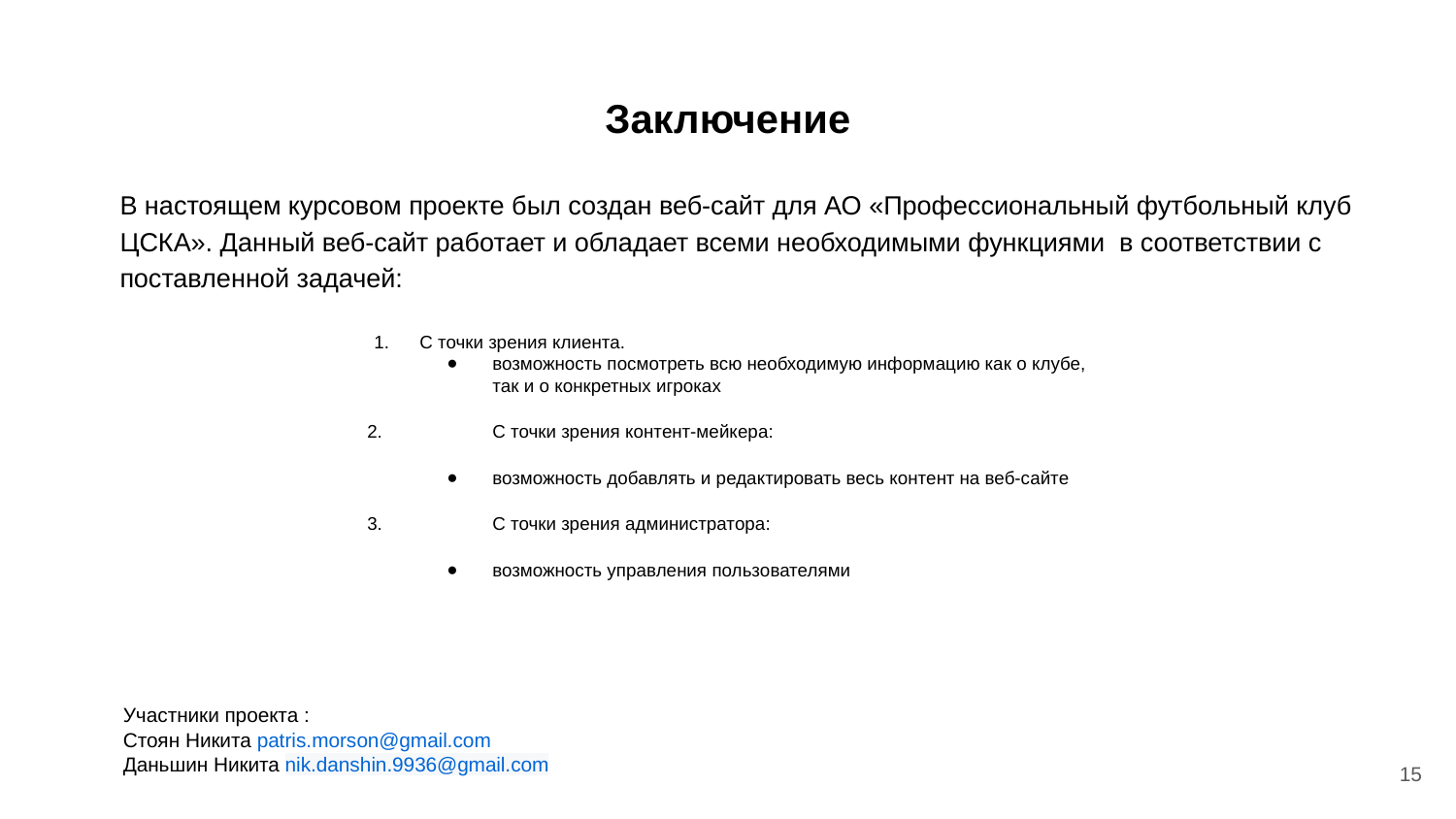

# Заключение
В настоящем курсовом проекте был создан веб-сайт для АО «Профессиональный футбольный клуб ЦСКА». Данный веб-сайт работает и обладает всеми необходимыми функциями  в соответствии с поставленной задачей:

C точки зрения клиента.
возможность посмотреть всю необходимую информацию как о клубе, так и о конкретных игроках
    2. 	C точки зрения контент-мейкера:
возможность добавлять и редактировать весь контент на веб-сайте
    3.	C точки зрения администратора:
возможность управления пользователями
Участники проекта :
Стоян Никита patris.morson@gmail.com
Даньшин Никита nik.danshin.9936@gmail.com
15